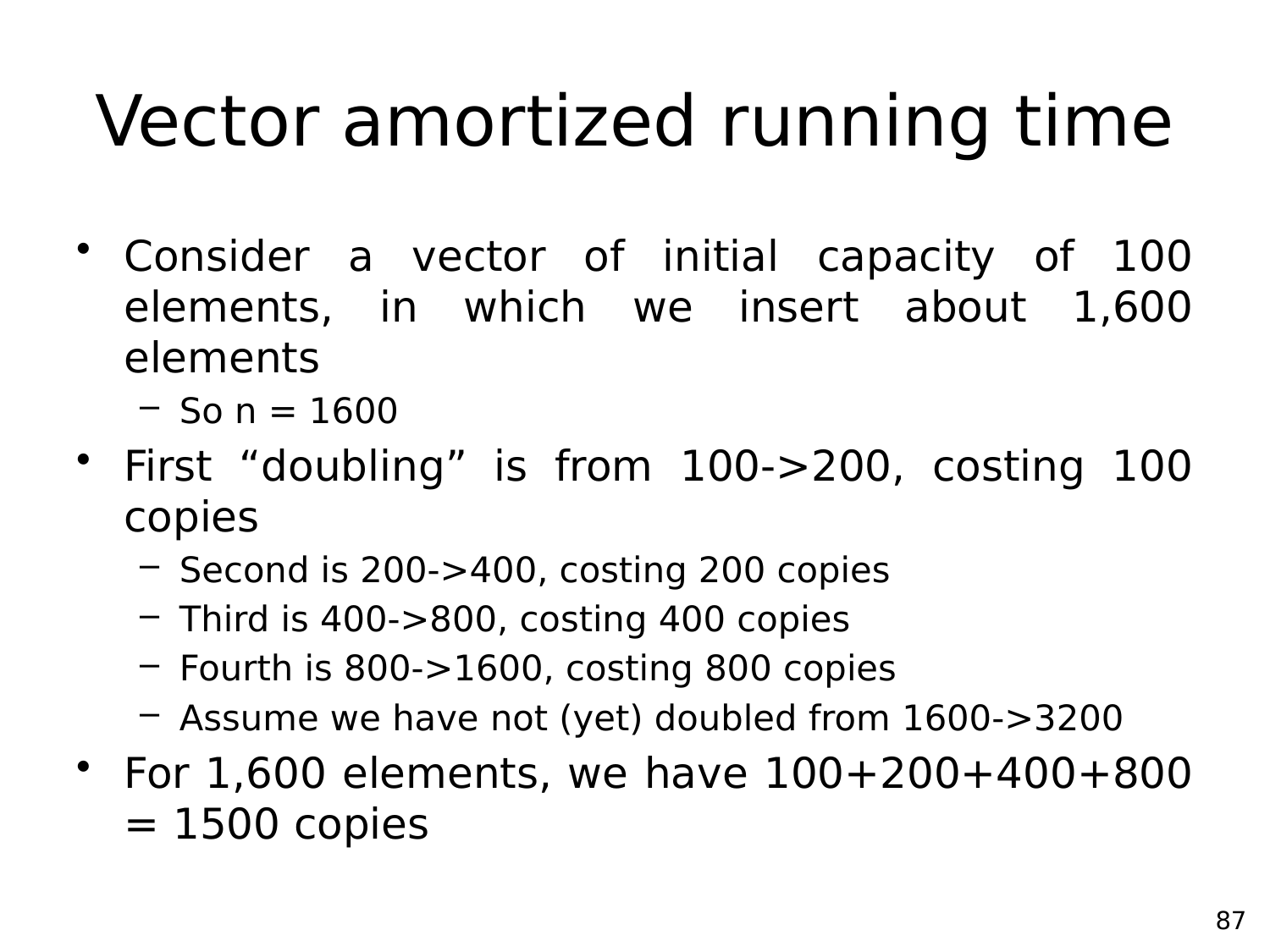

# Vector amortized running time
Consider a vector of initial capacity of 100 elements, in which we insert about 1,600 elements
So n = 1600
First “doubling” is from 100->200, costing 100 copies
Second is 200->400, costing 200 copies
Third is 400->800, costing 400 copies
Fourth is 800->1600, costing 800 copies
Assume we have not (yet) doubled from 1600->3200
For 1,600 elements, we have 100+200+400+800 = 1500 copies